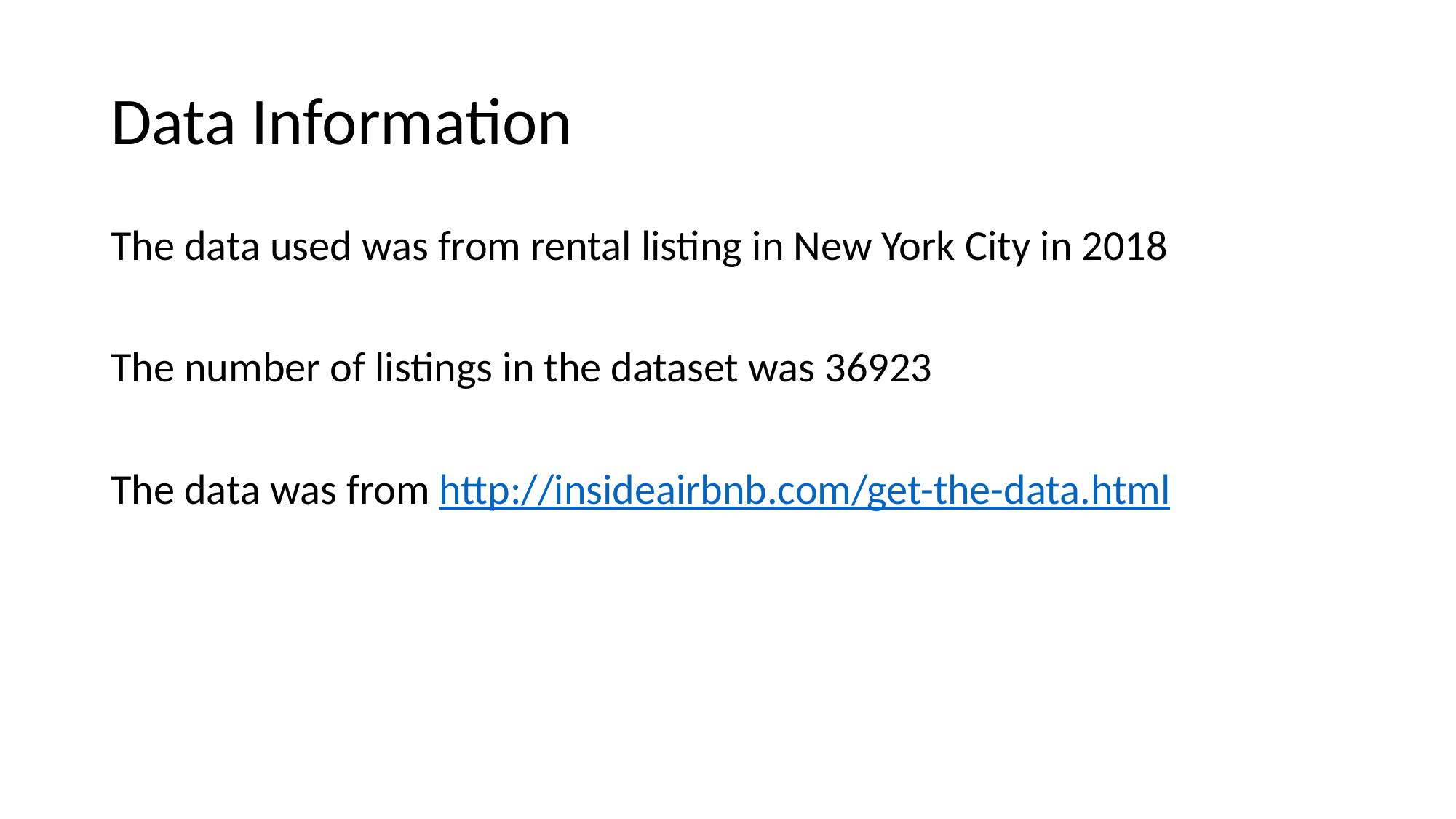

# Data Information
The data used was from rental listing in New York City in 2018

The number of listings in the dataset was 36923

The data was from http://insideairbnb.com/get-the-data.html